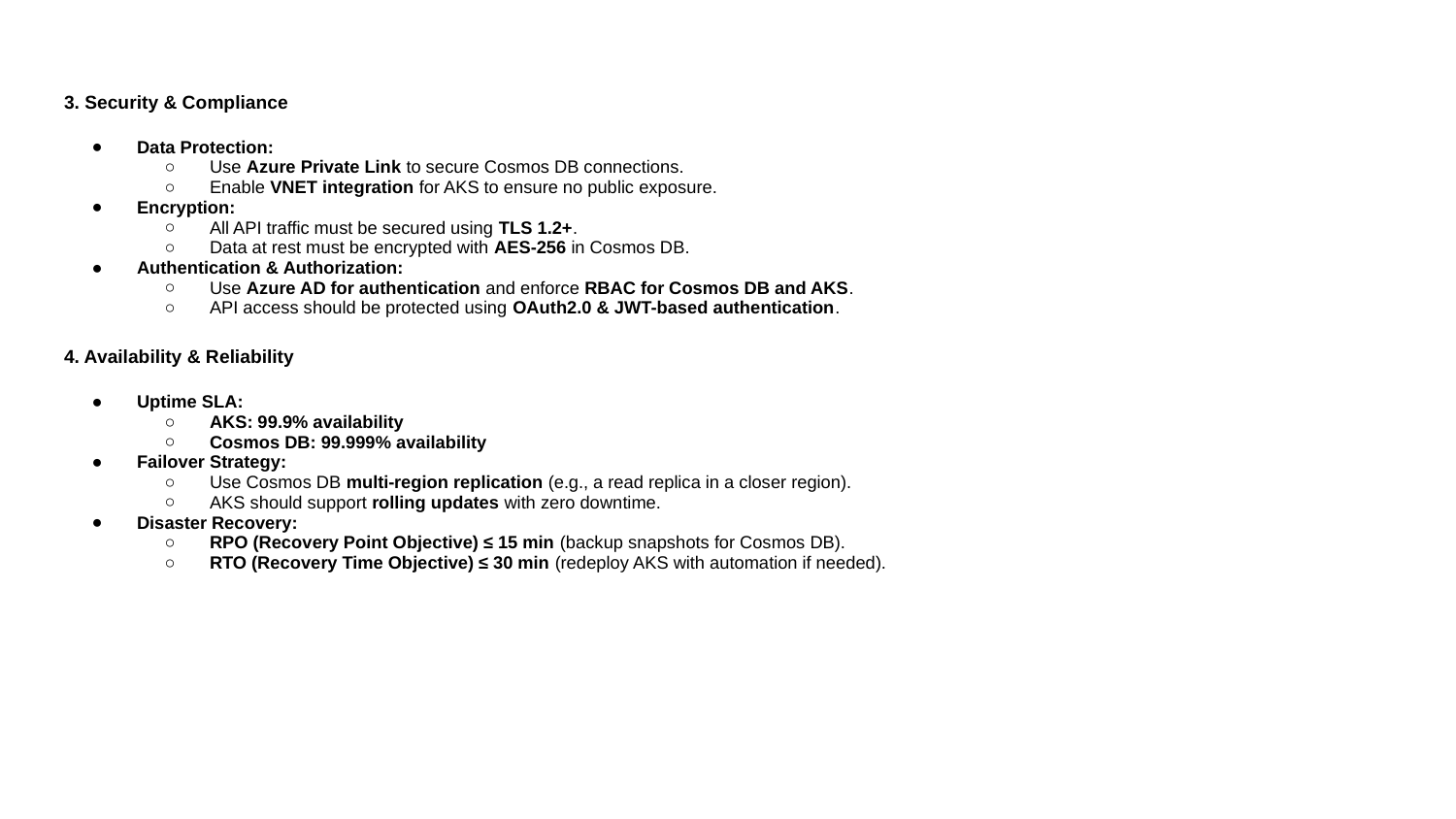

3. Security & Compliance
Data Protection:
Use Azure Private Link to secure Cosmos DB connections.
Enable VNET integration for AKS to ensure no public exposure.
Encryption:
All API traffic must be secured using TLS 1.2+.
Data at rest must be encrypted with AES-256 in Cosmos DB.
Authentication & Authorization:
Use Azure AD for authentication and enforce RBAC for Cosmos DB and AKS.
API access should be protected using OAuth2.0 & JWT-based authentication.
4. Availability & Reliability
Uptime SLA:
AKS: 99.9% availability
Cosmos DB: 99.999% availability
Failover Strategy:
Use Cosmos DB multi-region replication (e.g., a read replica in a closer region).
AKS should support rolling updates with zero downtime.
Disaster Recovery:
RPO (Recovery Point Objective) ≤ 15 min (backup snapshots for Cosmos DB).
RTO (Recovery Time Objective) ≤ 30 min (redeploy AKS with automation if needed).